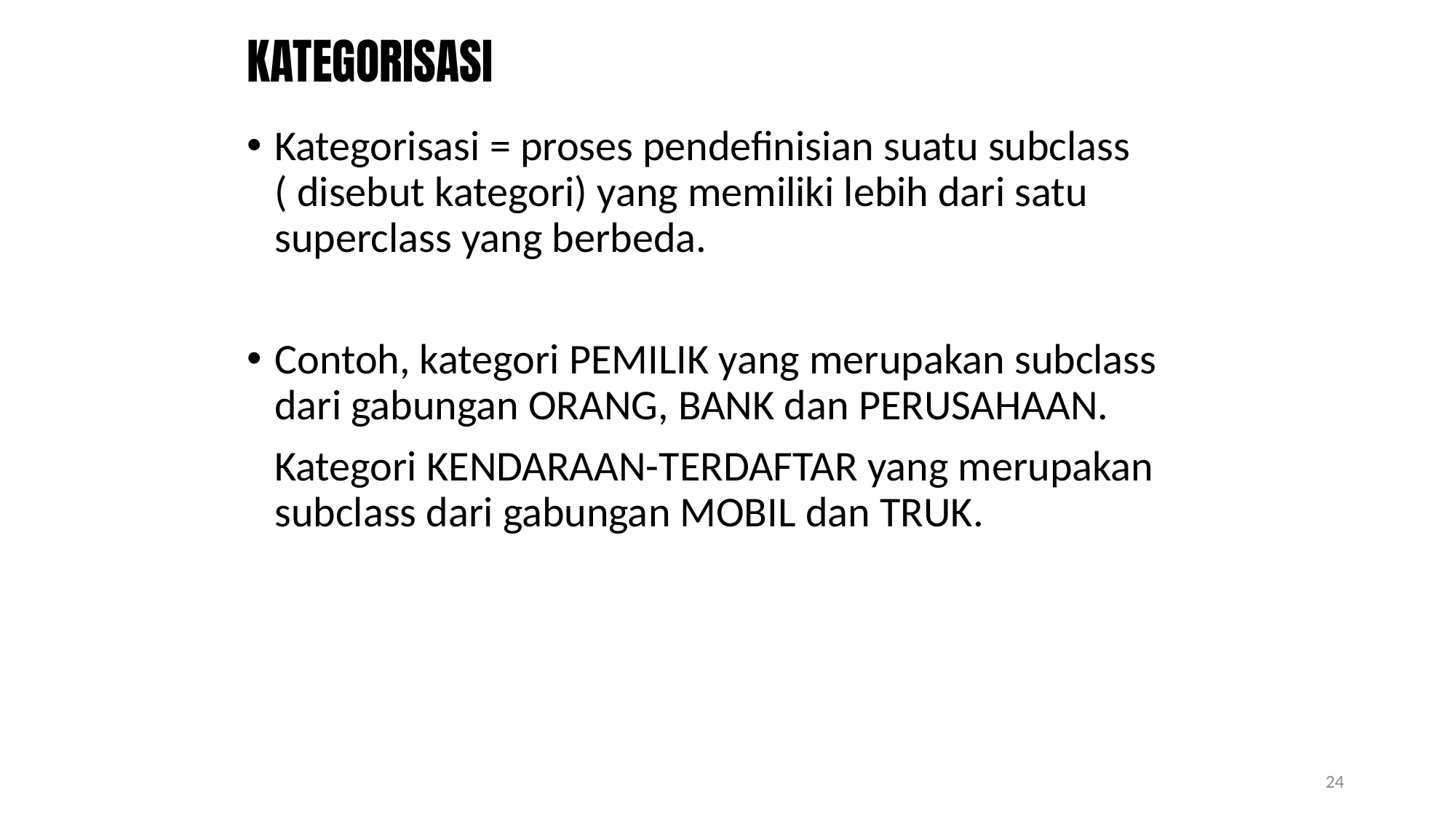

# KATEGORISASI
Kategorisasi = proses pendefinisian suatu subclass ( disebut kategori) yang memiliki lebih dari satu superclass yang berbeda.

Contoh, kategori PEMILIK yang merupakan subclass dari gabungan ORANG, BANK dan PERUSAHAAN.
	Kategori KENDARAAN-TERDAFTAR yang merupakan subclass dari gabungan MOBIL dan TRUK.

24